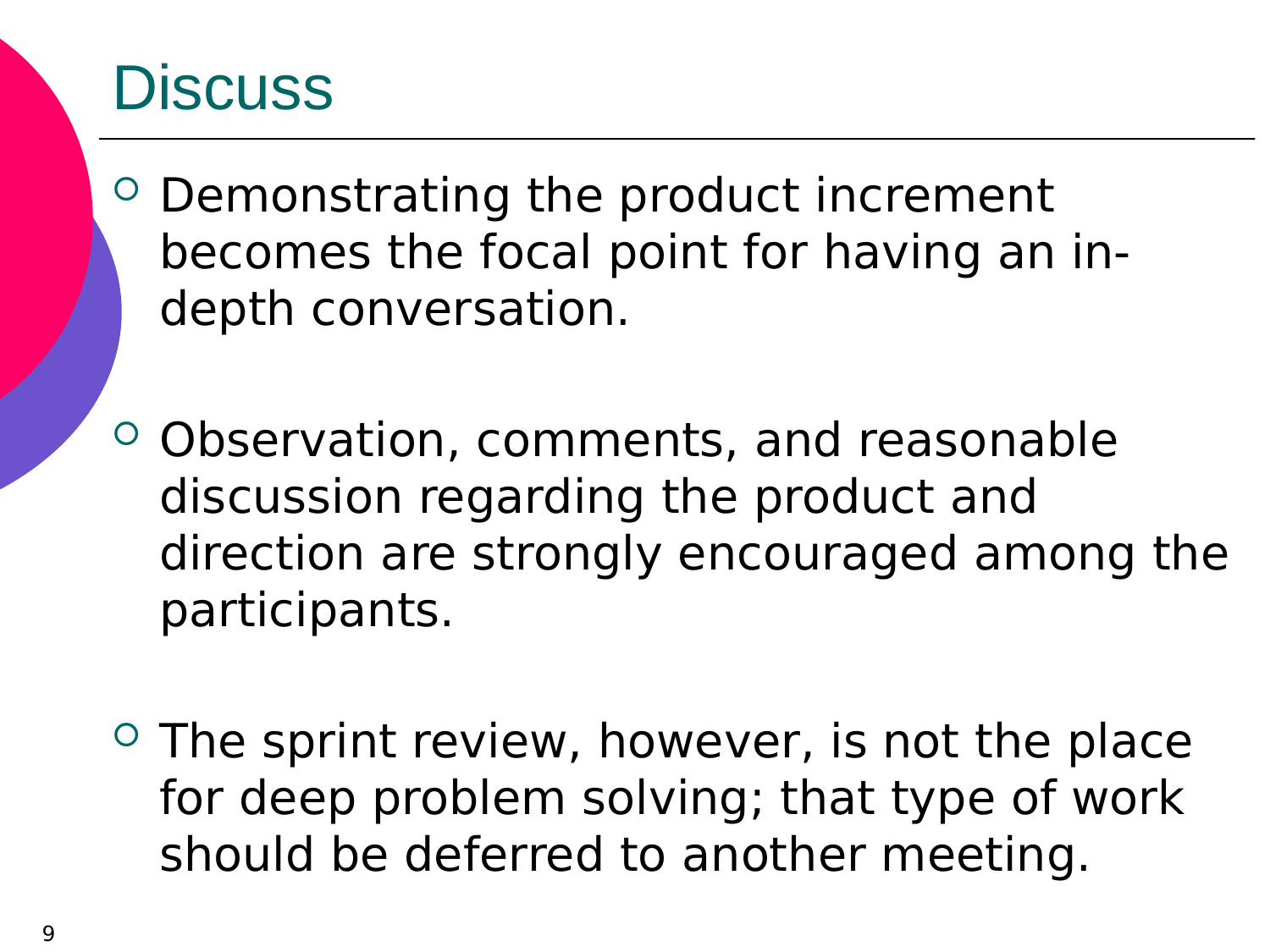

# Discuss
Demonstrating the product increment becomes the focal point for having an in-depth conversation.

Observation, comments, and reasonable discussion regarding the product and direction are strongly encouraged among the participants.

The sprint review, however, is not the place for deep problem solving; that type of work should be deferred to another meeting.
9